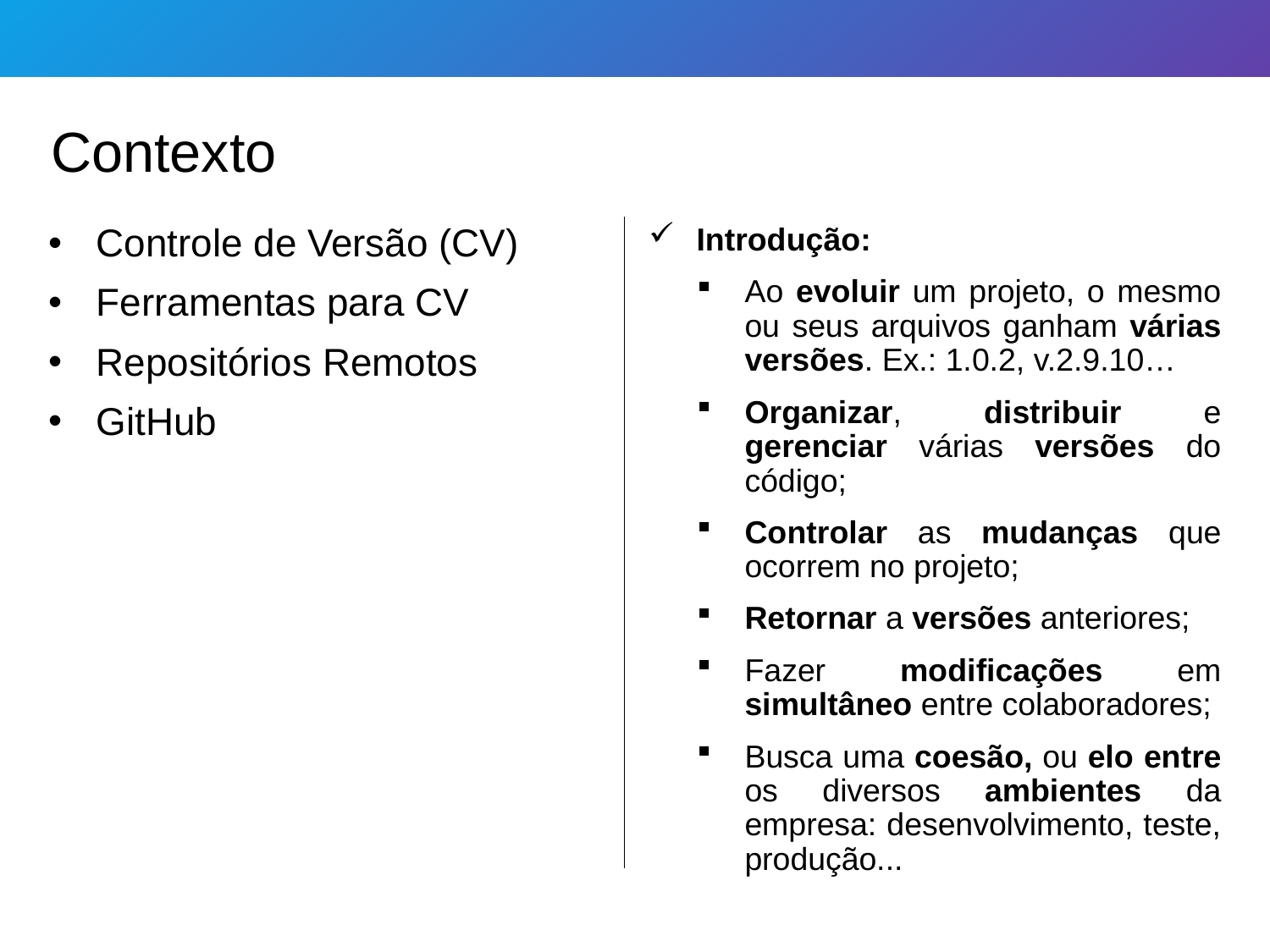

Contexto
Controle de Versão (CV)
Ferramentas para CV
Repositórios Remotos
GitHub
Introdução:
Ao evoluir um projeto, o mesmo ou seus arquivos ganham várias versões. Ex.: 1.0.2, v.2.9.10…
Organizar, distribuir e gerenciar várias versões do código;
Controlar as mudanças que ocorrem no projeto;
Retornar a versões anteriores;
Fazer modificações em simultâneo entre colaboradores;
Busca uma coesão, ou elo entre os diversos ambientes da empresa: desenvolvimento, teste, produção...